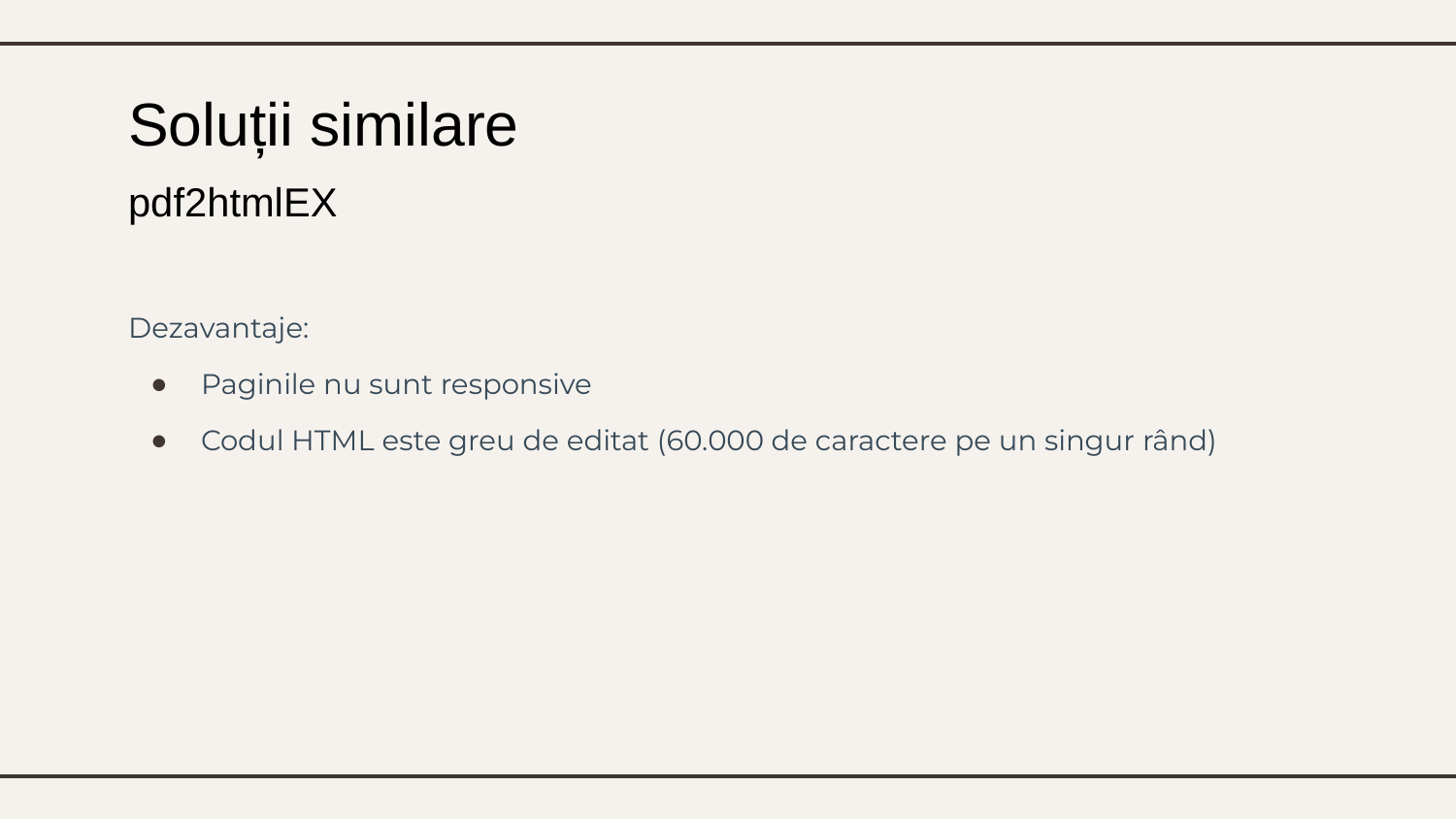

# Soluții similare
pdf2htmlEX
Dezavantaje:
Paginile nu sunt responsive
Codul HTML este greu de editat (60.000 de caractere pe un singur rând)